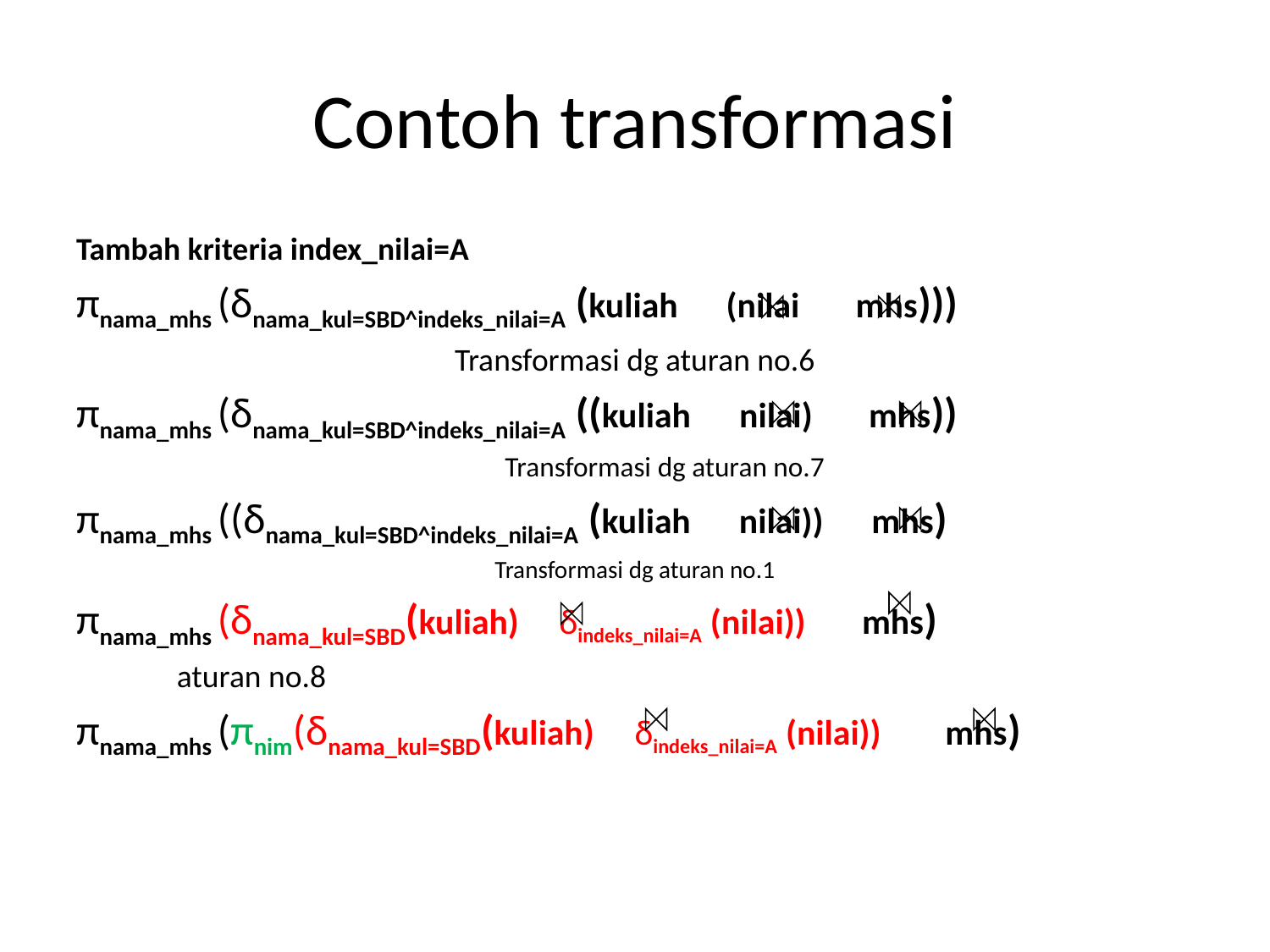

# Contoh transformasi
Tambah kriteria index_nilai=A
πnama_mhs (δnama_kul=SBD^indeks_nilai=A (kuliah      (nilai       mhs)))
Transformasi dg aturan no.6
πnama_mhs (δnama_kul=SBD^indeks_nilai=A ((kuliah      nilai)       mhs))
				Transformasi dg aturan no.7
πnama_mhs ((δnama_kul=SBD^indeks_nilai=A (kuliah      nilai))      mhs)
Transformasi dg aturan no.1
πnama_mhs (δnama_kul=SBD(kuliah)     δindeks_nilai=A (nilai))       mhs)
              aturan no.8
πnama_mhs (πnim(δnama_kul=SBD(kuliah)     δindeks_nilai=A (nilai))        mhs)